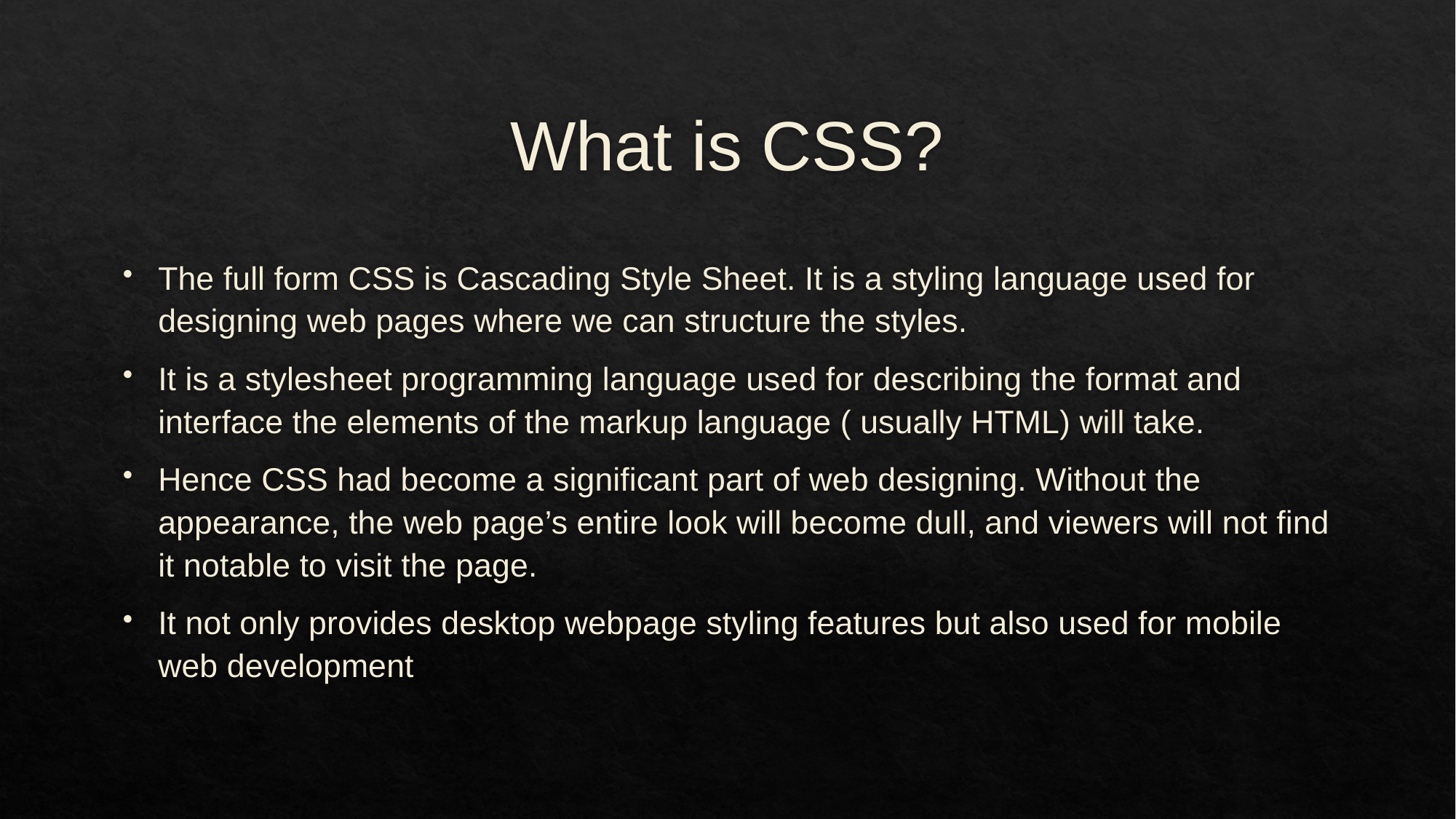

# What is CSS?
The full form CSS is Cascading Style Sheet. It is a styling language used for designing web pages where we can structure the styles.
It is a stylesheet programming language used for describing the format and interface the elements of the markup language ( usually HTML) will take.
Hence CSS had become a significant part of web designing. Without the appearance, the web page’s entire look will become dull, and viewers will not find it notable to visit the page.
It not only provides desktop webpage styling features but also used for mobile web development